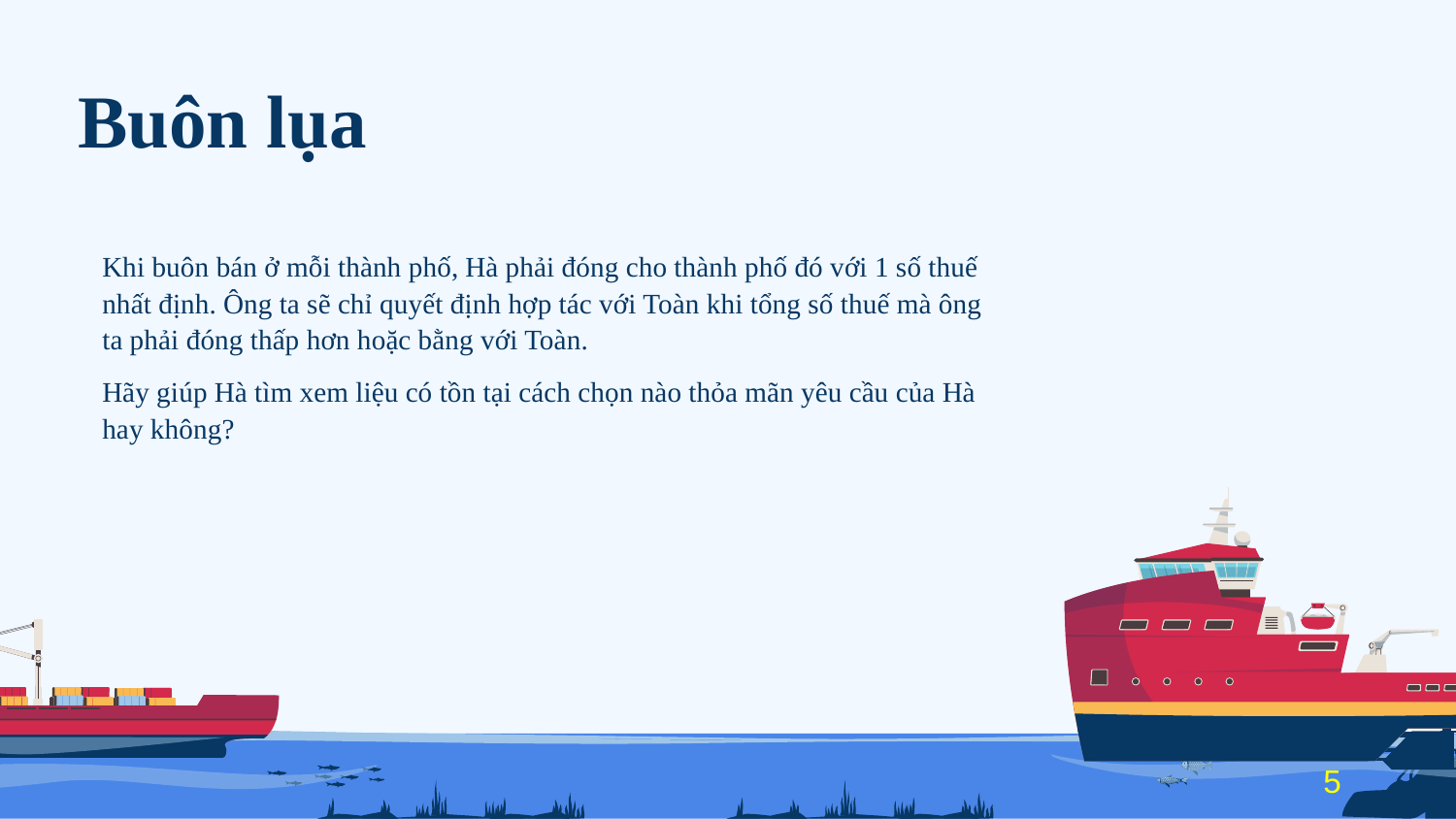

# Buôn lụa

Khi buôn bán ở mỗi thành phố, Hà phải đóng cho thành phố đó với 1 số thuế nhất định. Ông ta sẽ chỉ quyết định hợp tác với Toàn khi tổng số thuế mà ông ta phải đóng thấp hơn hoặc bằng với Toàn.
Hãy giúp Hà tìm xem liệu có tồn tại cách chọn nào thỏa mãn yêu cầu của Hà hay không?

5